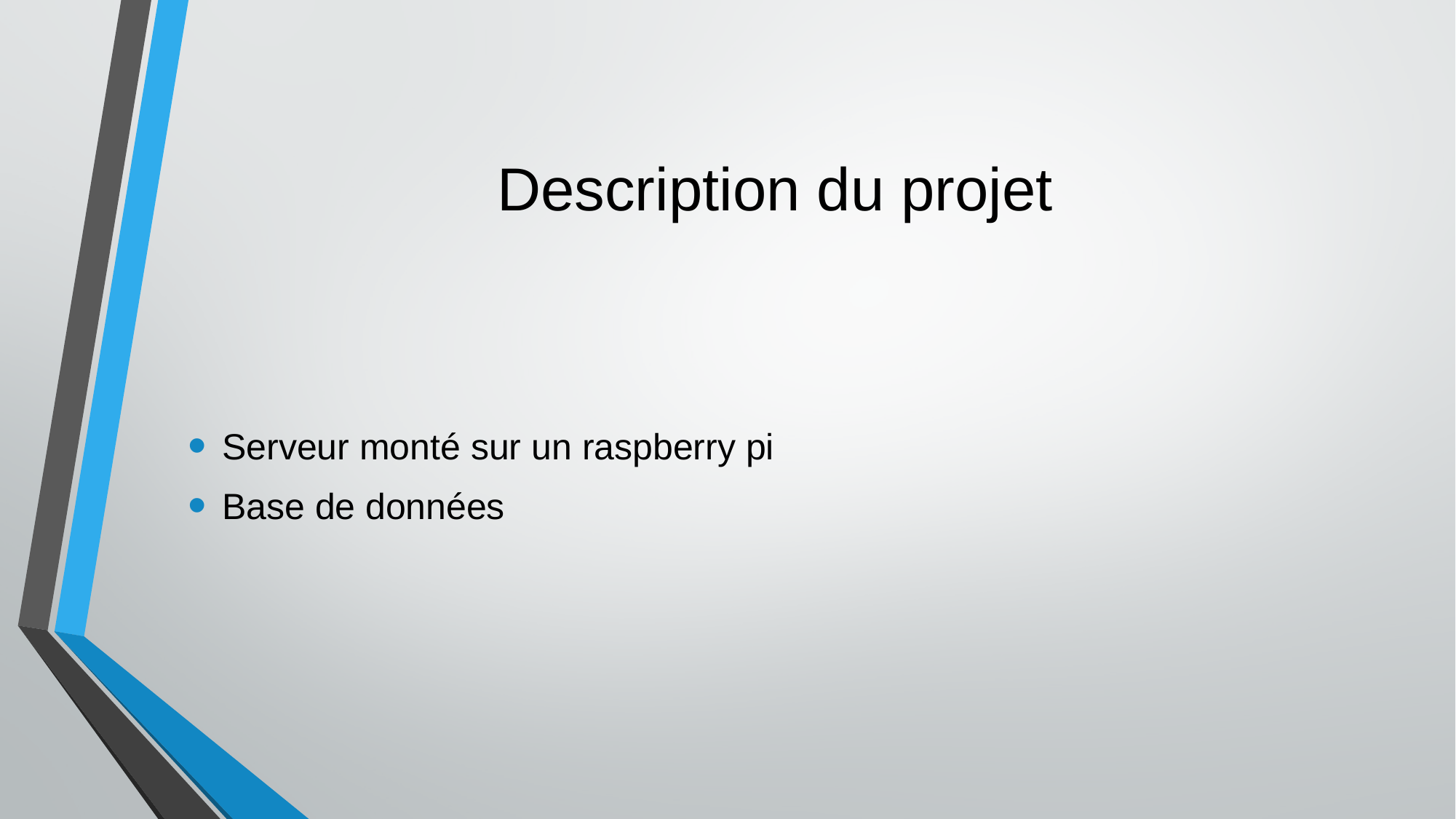

# Description du projet
Serveur monté sur un raspberry pi
Base de données